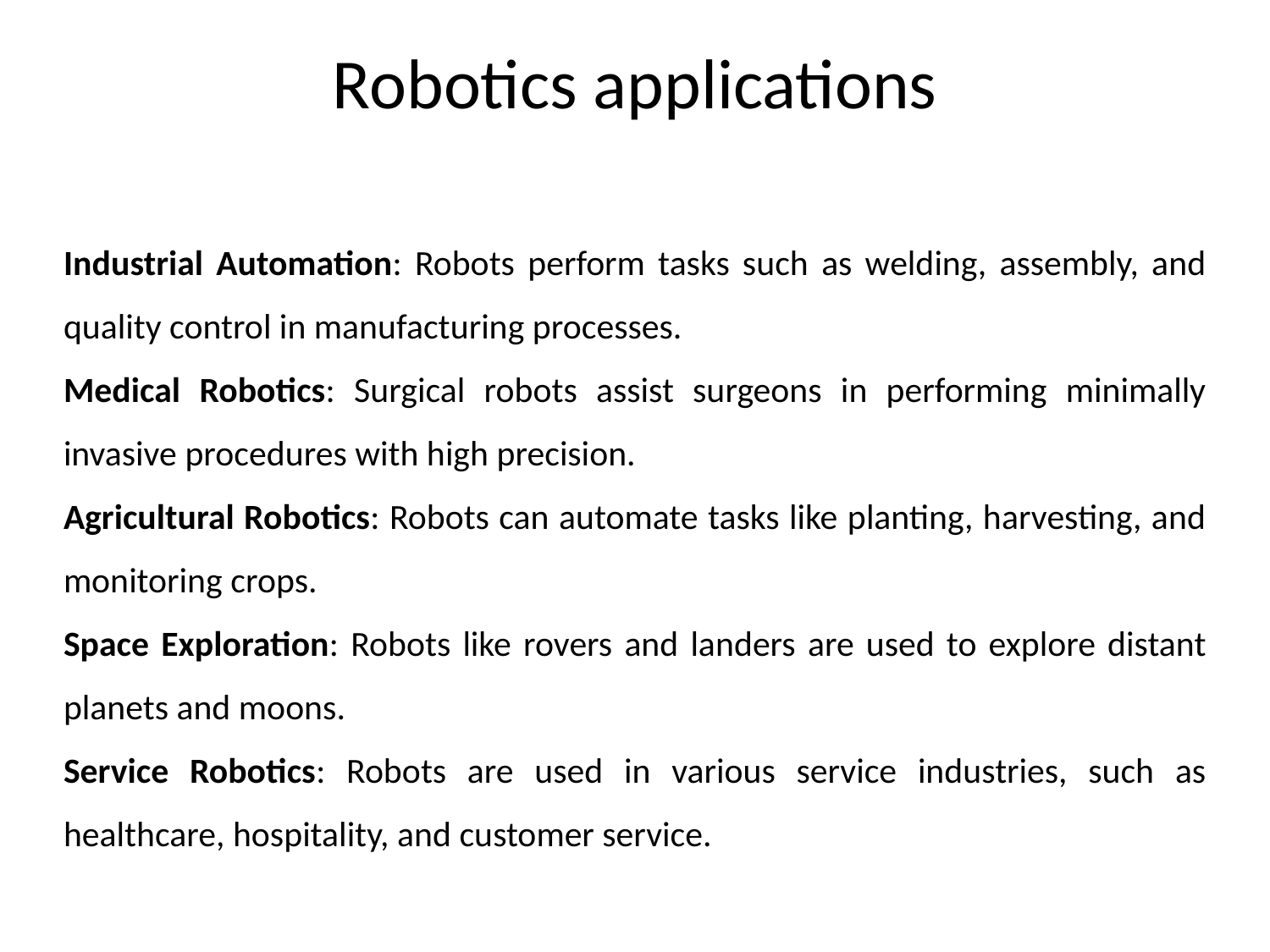

# Robotics applications
Industrial Automation: Robots perform tasks such as welding, assembly, and quality control in manufacturing processes.
Medical Robotics: Surgical robots assist surgeons in performing minimally invasive procedures with high precision.
Agricultural Robotics: Robots can automate tasks like planting, harvesting, and monitoring crops.
Space Exploration: Robots like rovers and landers are used to explore distant planets and moons.
Service Robotics: Robots are used in various service industries, such as healthcare, hospitality, and customer service.